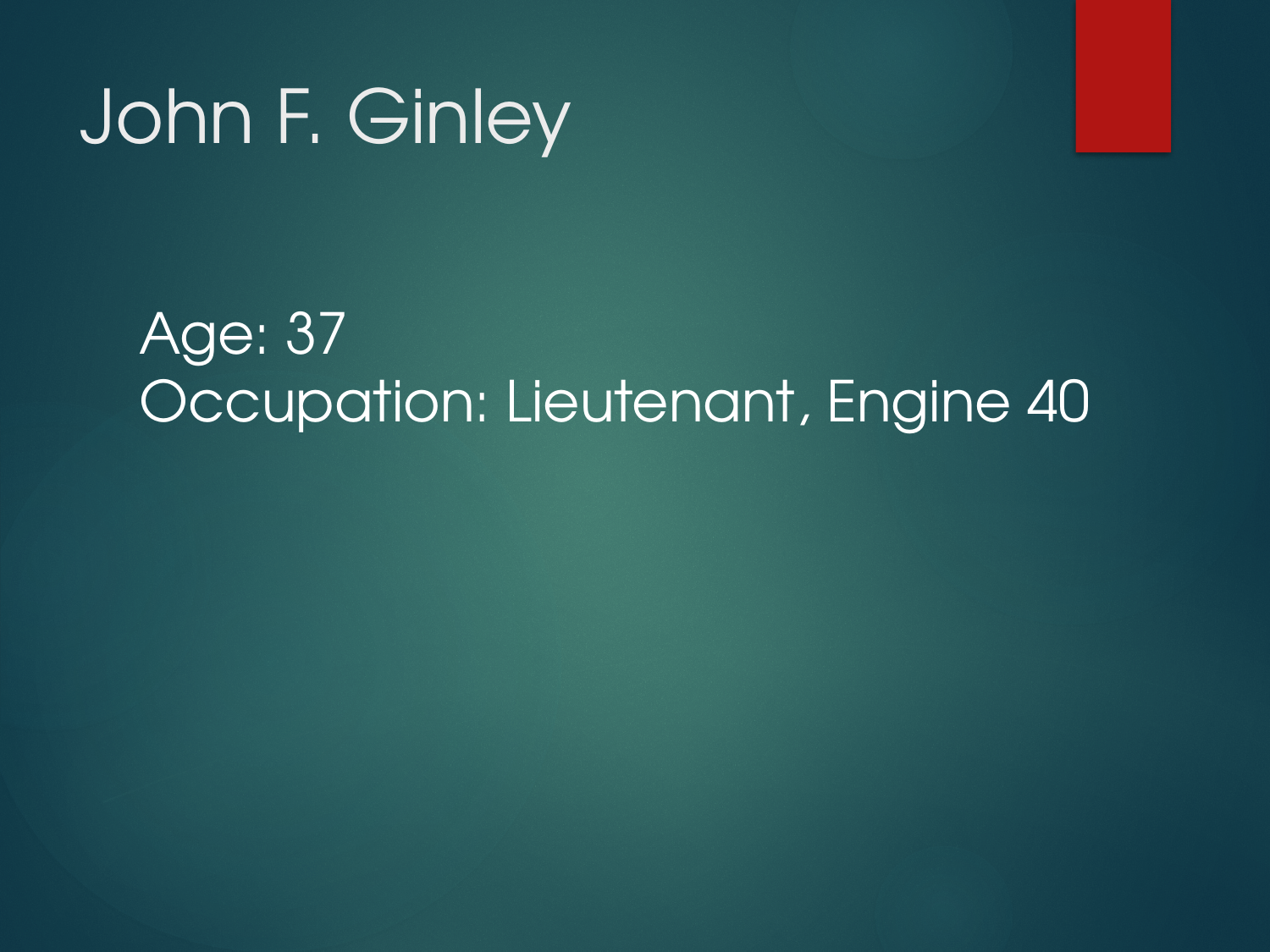

# John F. Ginley

Age: 37
Occupation: Lieutenant, Engine 40